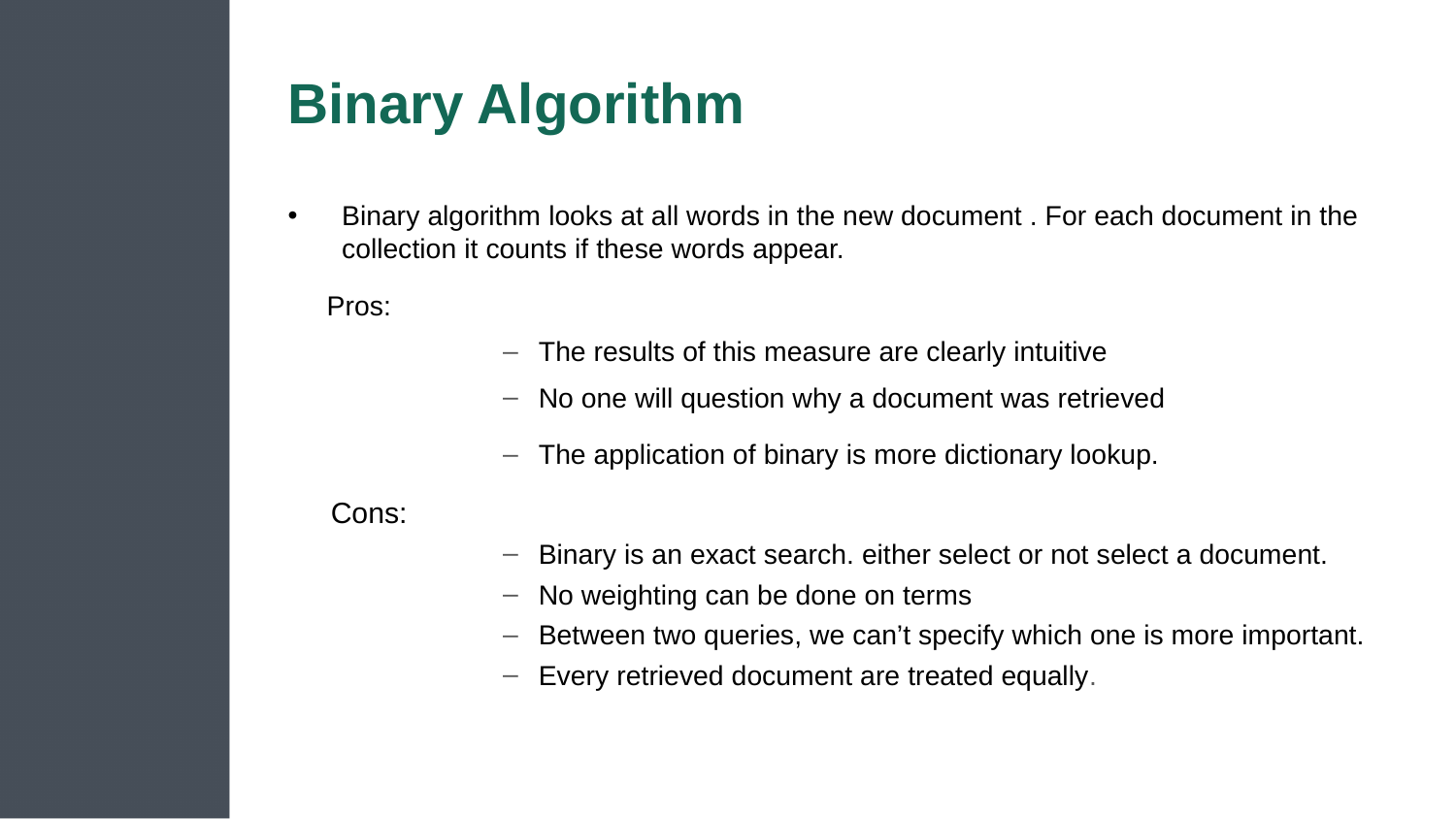

# Binary Algorithm
Binary algorithm looks at all words in the new document . For each document in the collection it counts if these words appear.
     Pros:
The results of this measure are clearly intuitive
No one will question why a document was retrieved
The application of binary is more dictionary lookup.
Cons:
Binary is an exact search. either select or not select a document.
No weighting can be done on terms
Between two queries, we can’t specify which one is more important.
Every retrieved document are treated equally.